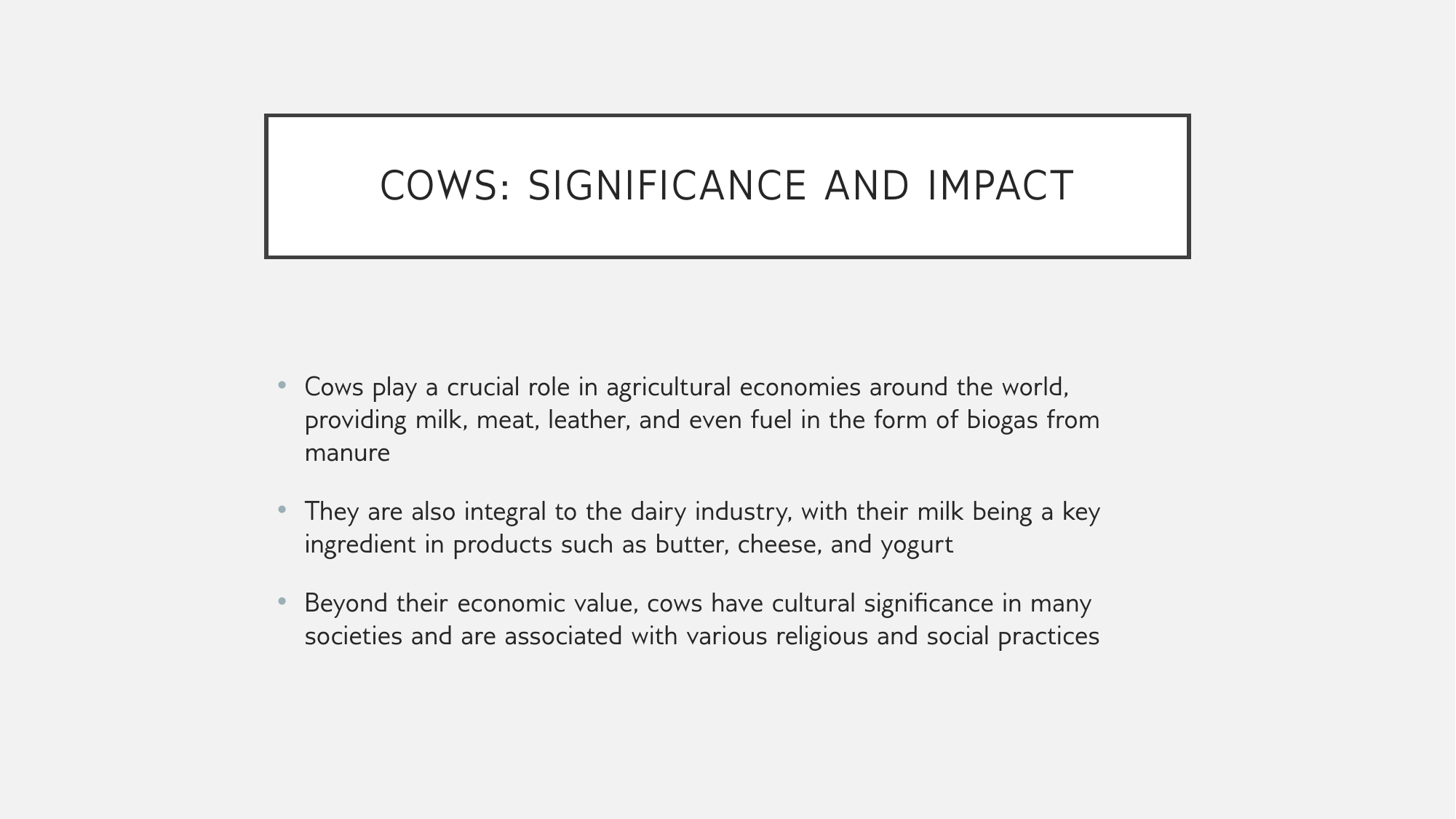

# Cows: Significance and Impact

Cows play a crucial role in agricultural economies around the world, providing milk, meat, leather, and even fuel in the form of biogas from manure
They are also integral to the dairy industry, with their milk being a key ingredient in products such as butter, cheese, and yogurt
Beyond their economic value, cows have cultural significance in many societies and are associated with various religious and social practices